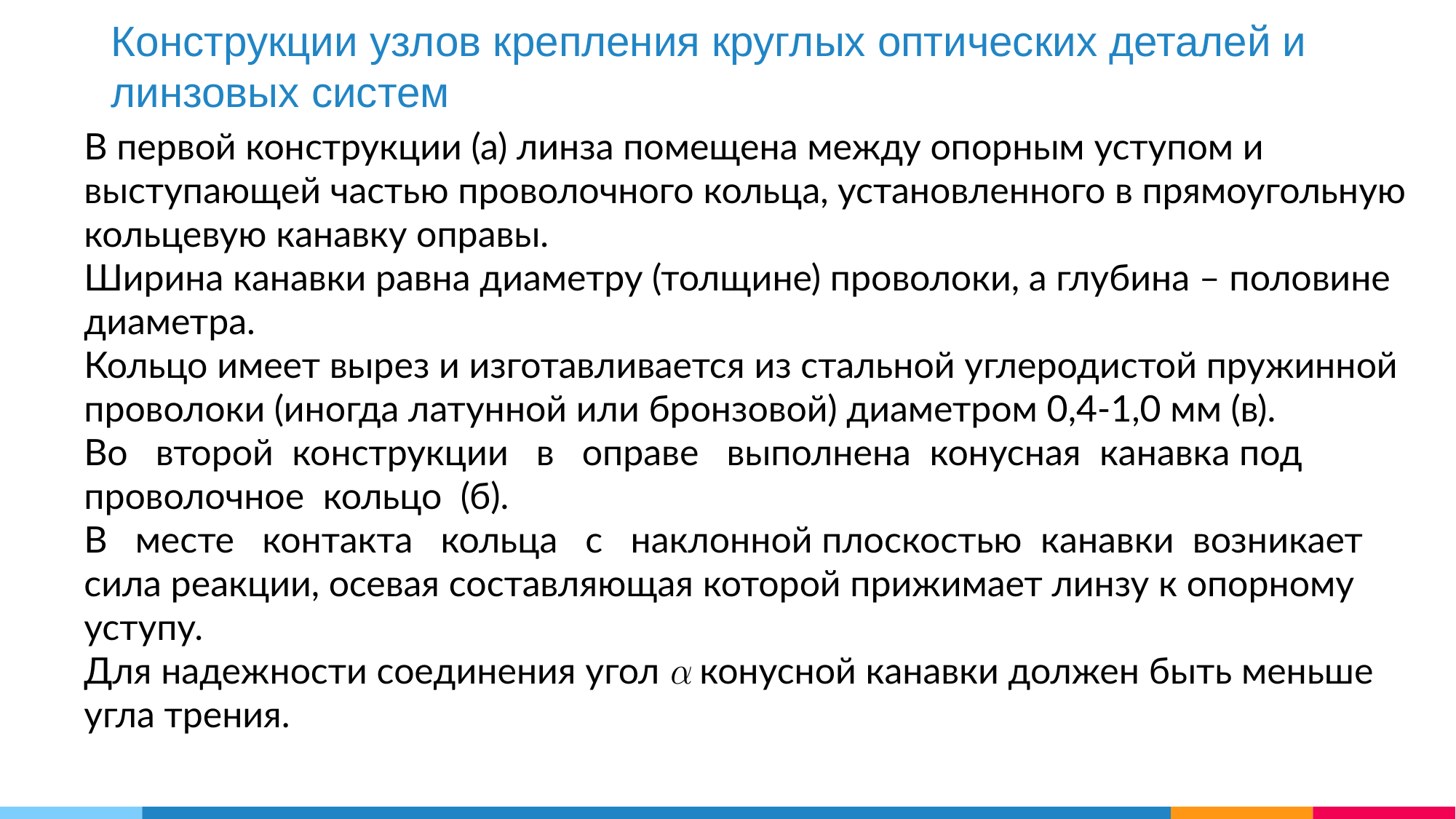

Конструкции узлов крепления круглых оптических деталей и линзовых систем

В первой конструкции (а) линза помещена между опорным уступом и выступающей частью проволочного кольца, установленного в прямоугольную кольцевую канавку оправы.
Ширина канавки равна диаметру (толщине) проволоки, а глубина – половине диаметра.
Кольцо имеет вырез и изготавливается из стальной углеродистой пружинной проволоки (иногда латунной или бронзовой) диаметром 0,4-1,0 мм (в).
Во   второй  конструкции   в   оправе   выполнена  конусная  канавка под проволочное  кольцо  (б).
В   месте   контакта   кольца   с   наклонной плоскостью  канавки  возникает сила реакции, осевая составляющая которой прижимает линзу к опорному уступу.
Для надежности соединения угол 𝛼 конусной канавки должен быть меньше угла трения.